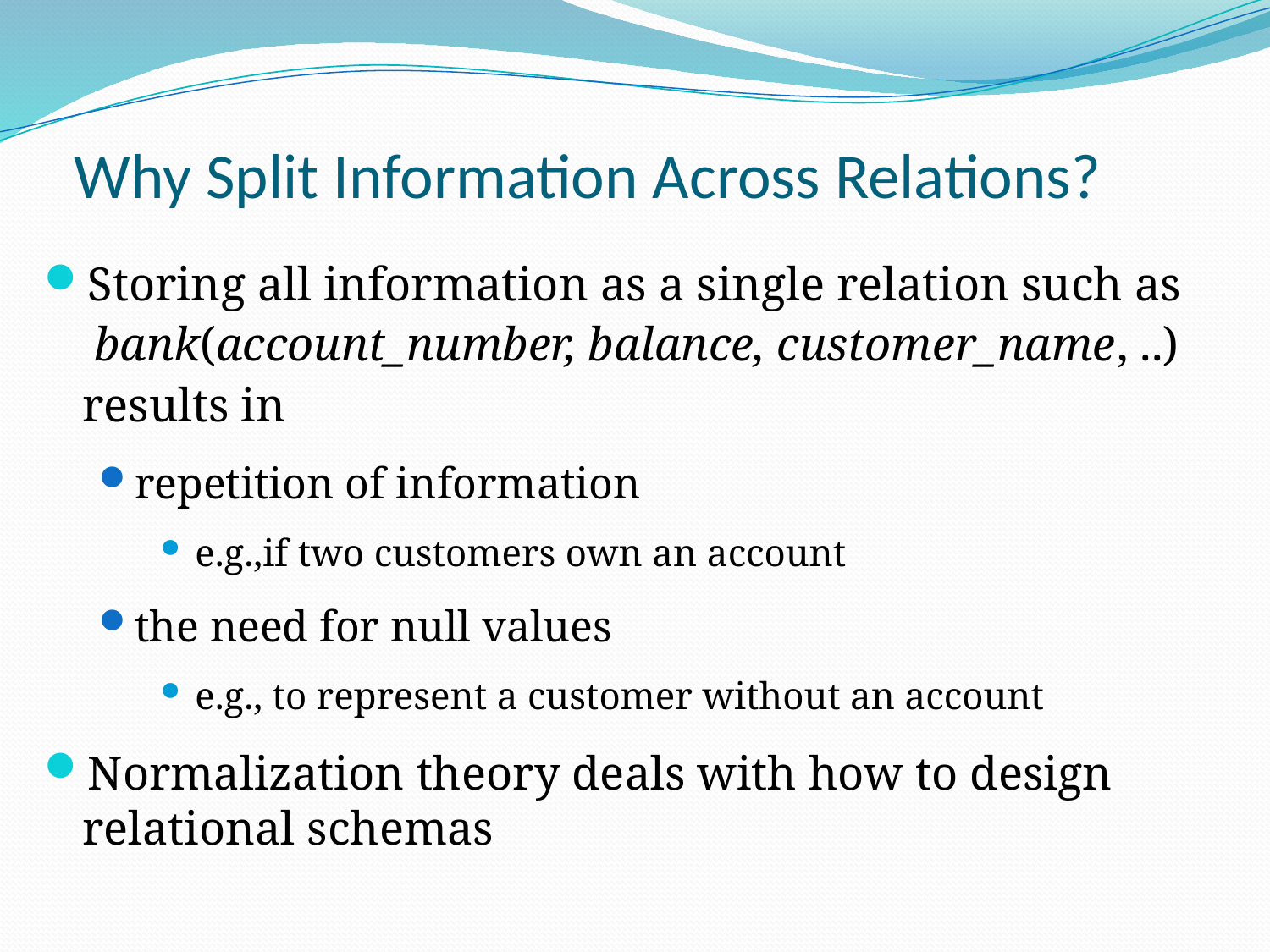

# Why Split Information Across Relations?
Storing all information as a single relation such as
 bank(account_number, balance, customer_name, ..)
results in
repetition of information
e.g.,if two customers own an account
the need for null values
e.g., to represent a customer without an account
Normalization theory deals with how to design relational schemas